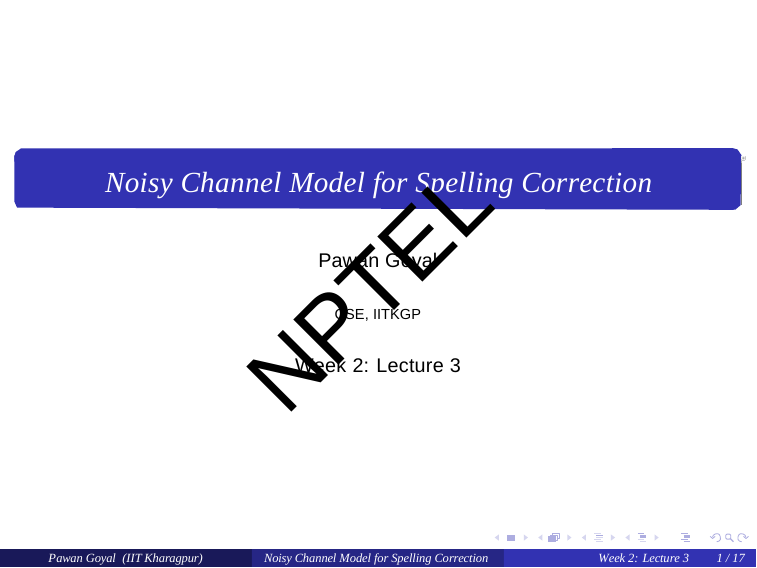

Noisy Channel Model for Spelling Correction

NPTEL
Pawan Goyal

CSE, IITKGP

Week 2: Lecture 3

Pawan Goyal  (IIT Kharagpur)
Noisy Channel Model for Spelling Correction
Week 2: Lecture 3
1 / 17